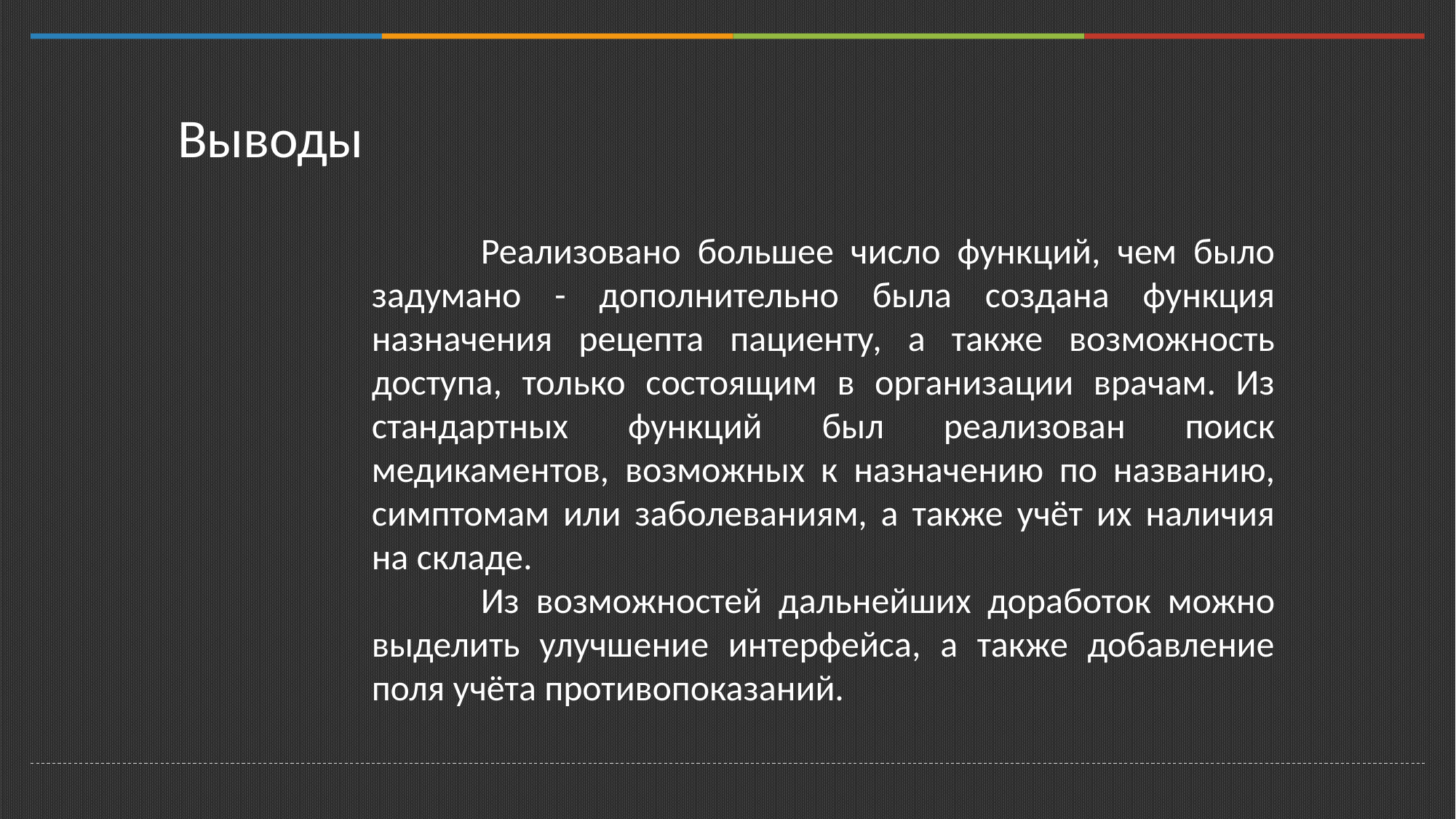

Выводы

	Реализовано большее число функций, чем было задумано - дополнительно была создана функция назначения рецепта пациенту, а также возможность доступа, только состоящим в организации врачам. Из стандартных функций был реализован поиск медикаментов, возможных к назначению по названию, симптомам или заболеваниям, а также учёт их наличия на складе.
	Из возможностей дальнейших доработок можно выделить улучшение интерфейса, а также добавление поля учёта противопоказаний.